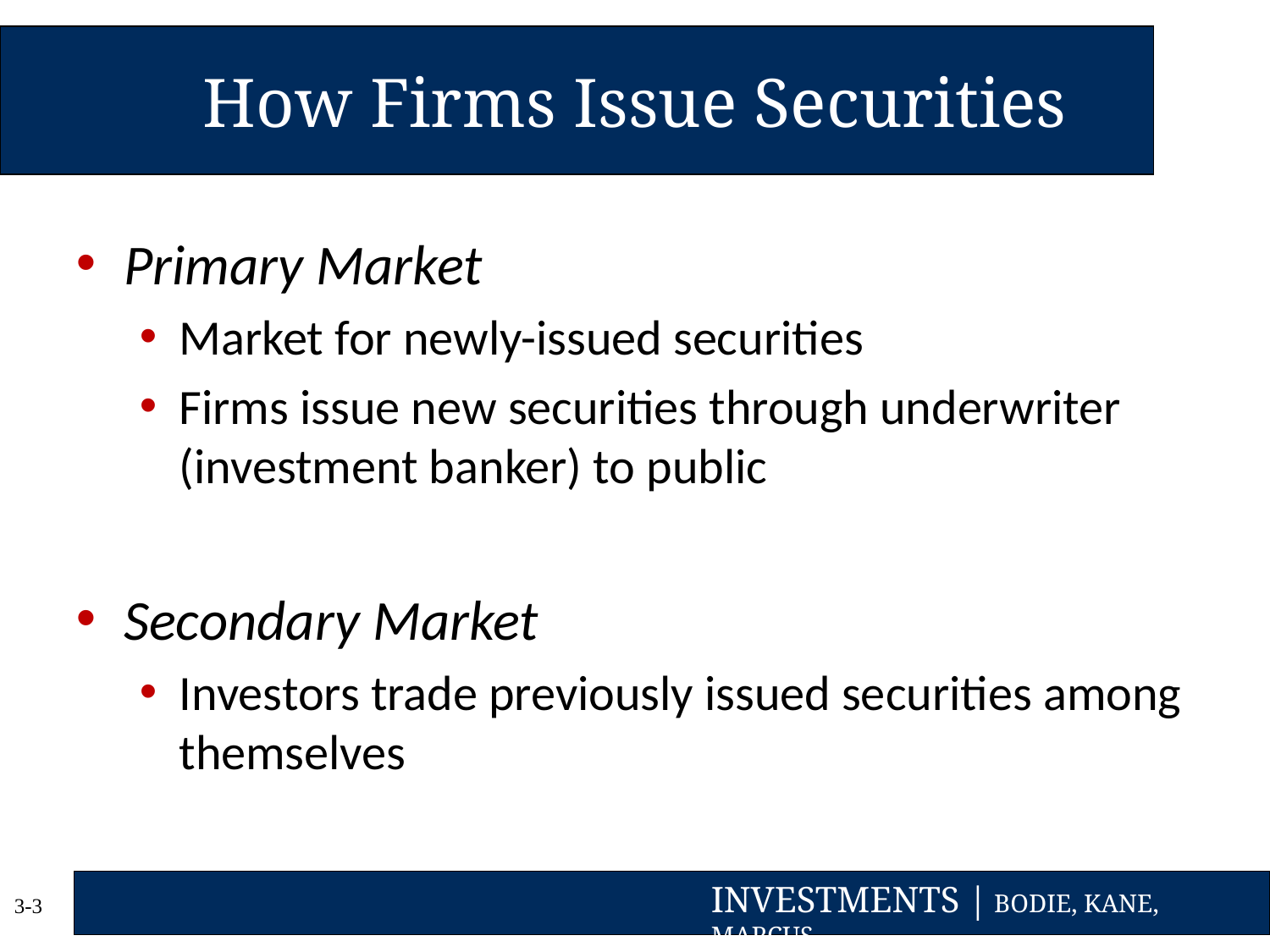

# How Firms Issue Securities
Primary Market
Market for newly-issued securities
Firms issue new securities through underwriter (investment banker) to public

Secondary Market
Investors trade previously issued securities among themselves